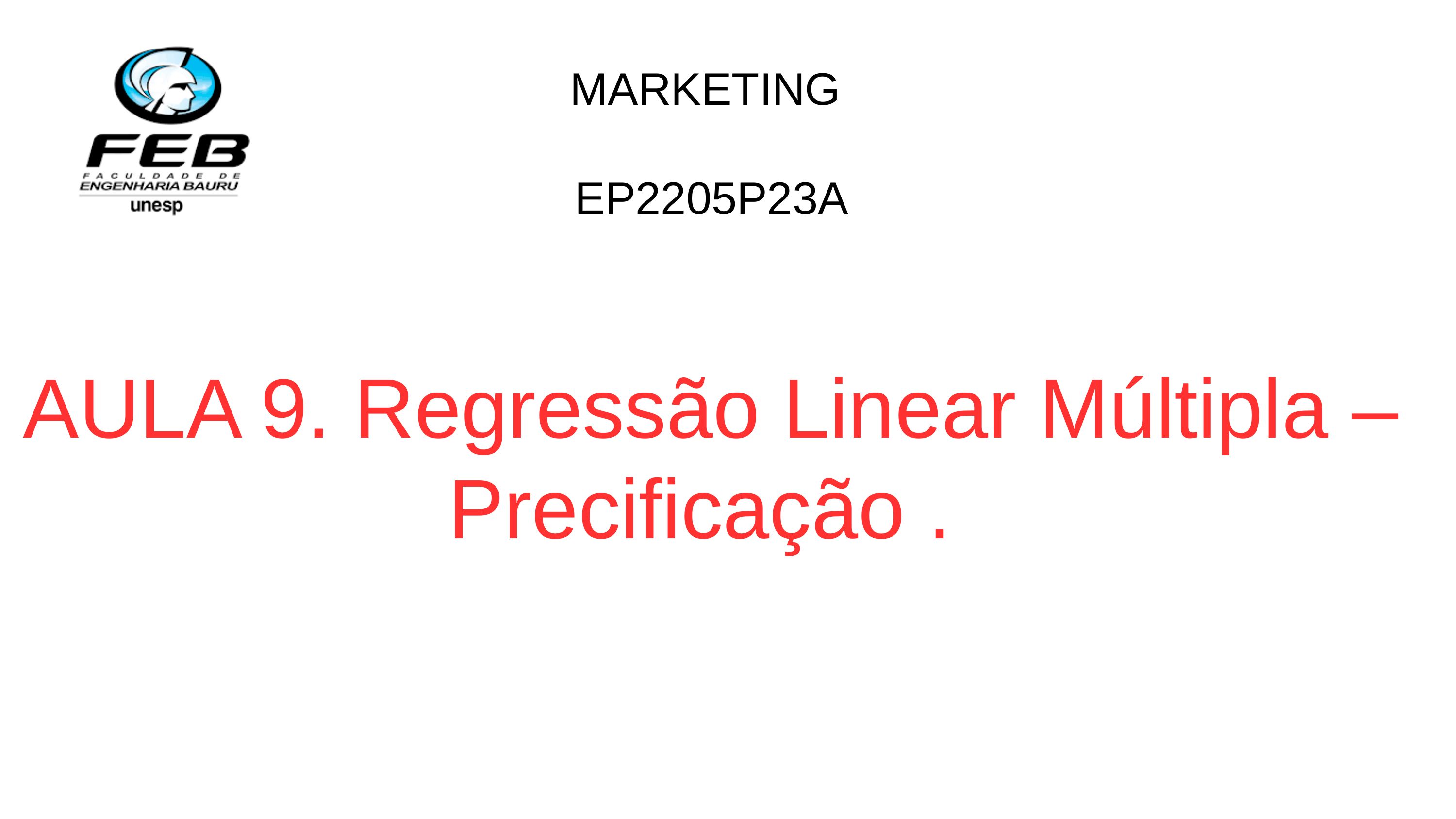

MARKETING

EP2205P23A

AULA 9. Regressão Linear Múltipla – Precificação .